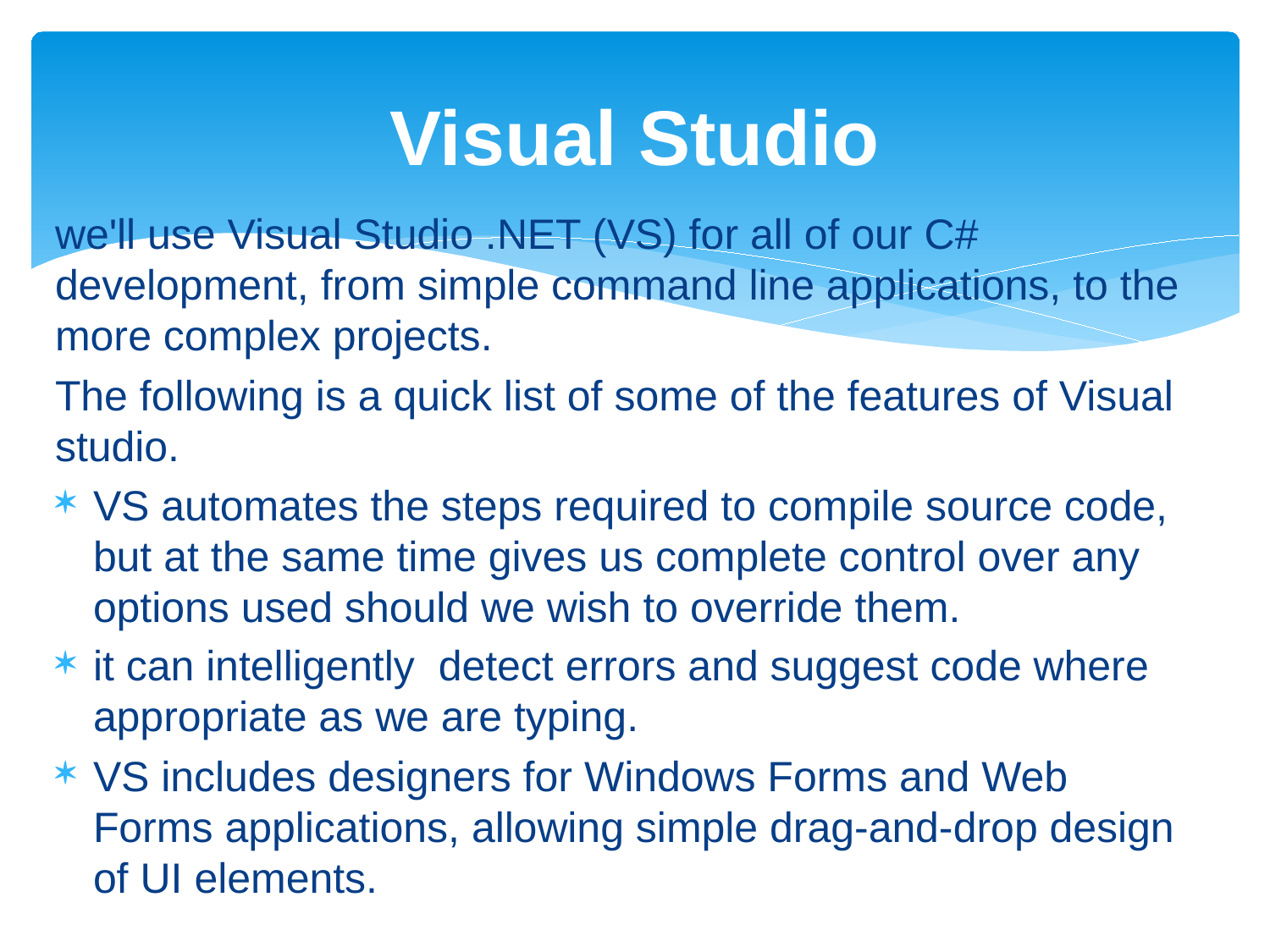

# Visual Studio
we'll use Visual Studio .NET (VS) for all of our C# development, from simple command line applications, to the more complex projects.
The following is a quick list of some of the features of Visual studio.
VS automates the steps required to compile source code, but at the same time gives us complete control over any options used should we wish to override them.
it can intelligently  detect errors and suggest code where appropriate as we are typing.
VS includes designers for Windows Forms and Web Forms applications, allowing simple drag-and-drop design of UI elements.